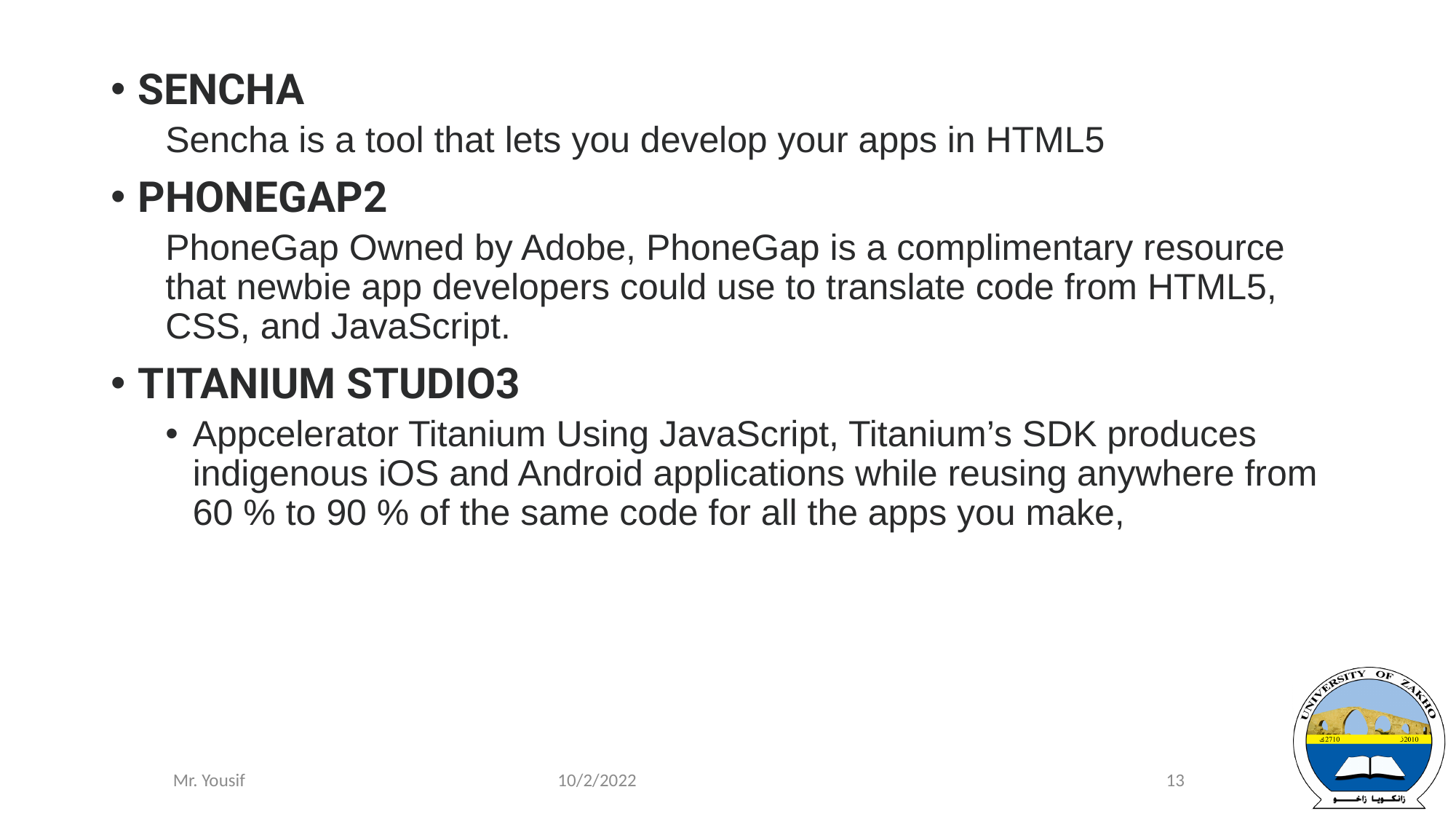

SENCHA
Sencha is a tool that lets you develop your apps in HTML5
PHONEGAP2
PhoneGap Owned by Adobe, PhoneGap is a complimentary resource that newbie app developers could use to translate code from HTML5, CSS, and JavaScript.
TITANIUM STUDIO3
Appcelerator Titanium Using JavaScript, Titanium’s SDK produces indigenous iOS and Android applications while reusing anywhere from 60 % to 90 % of the same code for all the apps you make,

10/2/2022
13
Mr. Yousif